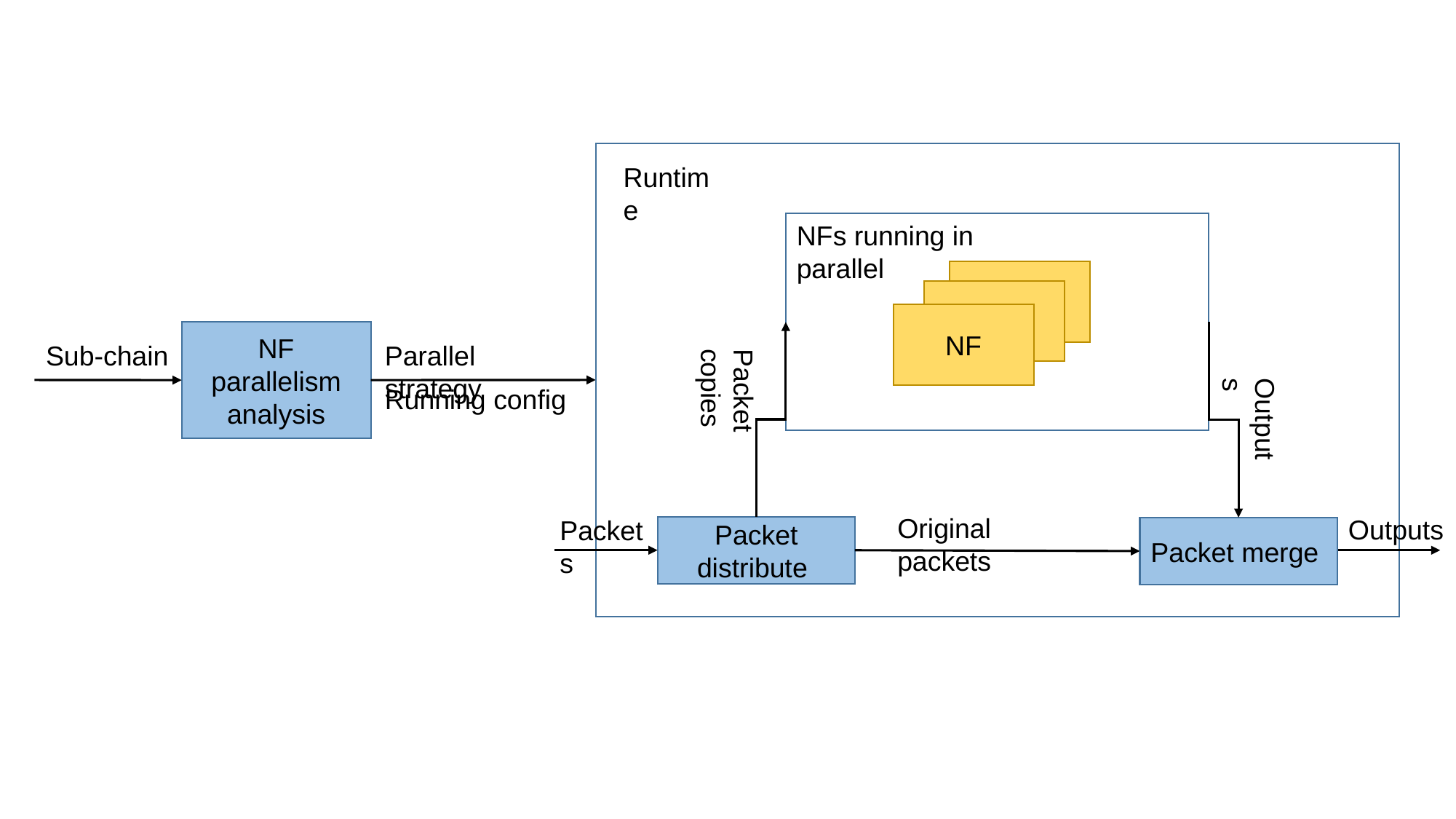

Runtime

Packet distribute
Packet merge
Packet copies
Outputs
Outputs
Packets
NFs running in parallel

NF
Original packets
NF parallelism analysis
Parallel strategy
Sub-chain
Running config